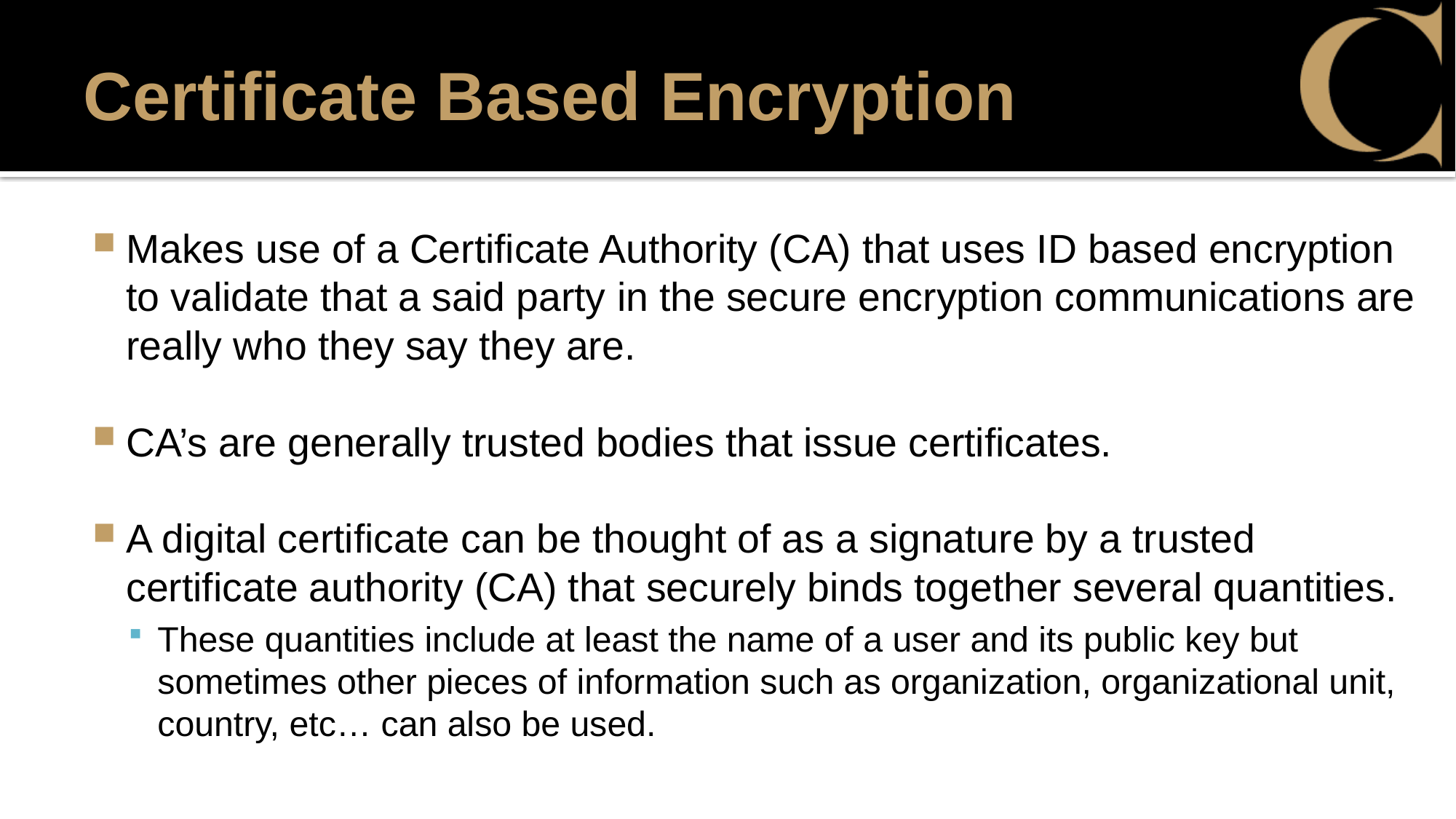

# Certificate Based Encryption
Makes use of a Certificate Authority (CA) that uses ID based encryption to validate that a said party in the secure encryption communications are really who they say they are.

CA’s are generally trusted bodies that issue certificates.

A digital certificate can be thought of as a signature by a trusted certificate authority (CA) that securely binds together several quantities.
These quantities include at least the name of a user and its public key but sometimes other pieces of information such as organization, organizational unit, country, etc… can also be used.